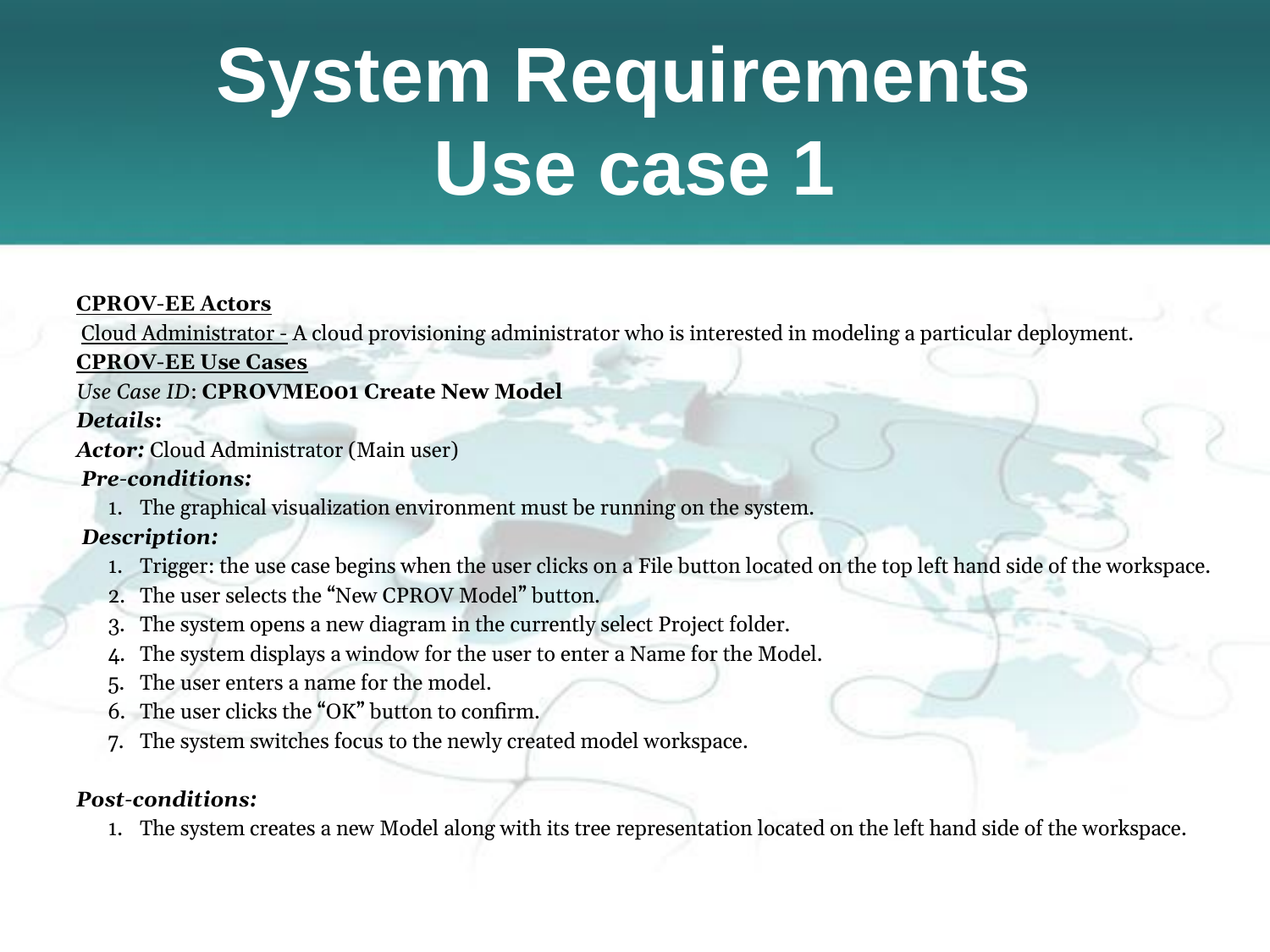

# System Requirements
Use case 1
CPROV-EE Actors
 Cloud Administrator - A cloud provisioning administrator who is interested in modeling a particular deployment.
CPROV-EE Use Cases
Use Case ID: CPROVME001 Create New Model
Details:
Actor: Cloud Administrator (Main user)
 Pre-conditions:
1. 	The graphical visualization environment must be running on the system.
 Description:
1. 	Trigger: the use case begins when the user clicks on a File button located on the top left hand side of the workspace.
2. 	The user selects the “New CPROV Model” button.
3. 	The system opens a new diagram in the currently select Project folder.
4. 	The system displays a window for the user to enter a Name for the Model.
5. 	The user enters a name for the model.
6. 	The user clicks the “OK” button to confirm.
7. 	The system switches focus to the newly created model workspace.

Post-conditions:
1. 	The system creates a new Model along with its tree representation located on the left hand side of the workspace.